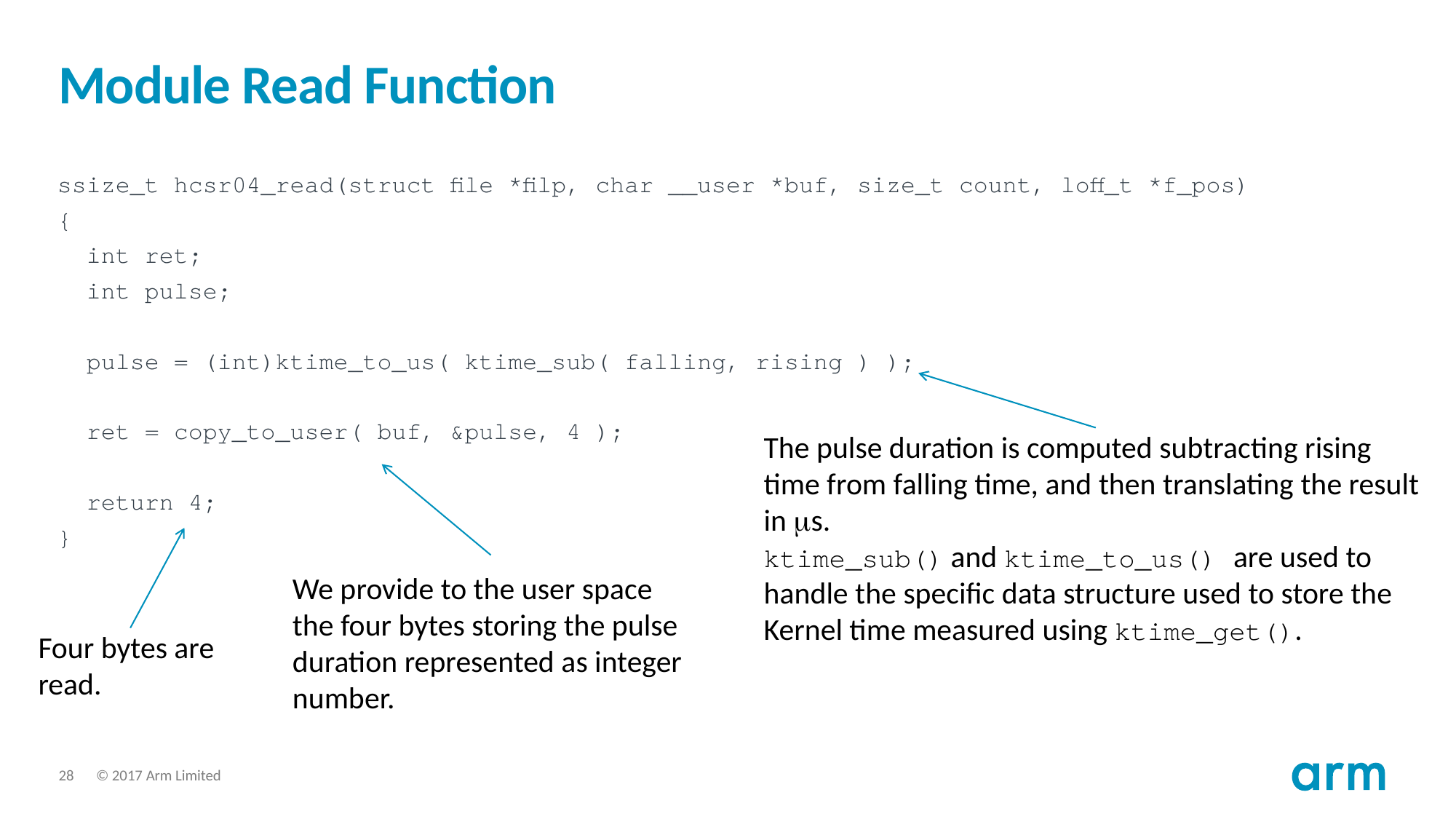

# Module Read Function
ssize_t hcsr04_read(struct file *filp, char __user *buf, size_t count, loff_t *f_pos)
{
  int ret;
  int pulse;

  pulse = (int)ktime_to_us( ktime_sub( falling, rising ) );

  ret = copy_to_user( buf, &pulse, 4 );

  return 4;
}
The pulse duration is computed subtracting rising time from falling time, and then translating the result in μs.
ktime_sub() and ktime_to_us() are used to handle the specific data structure used to store the Kernel time measured using ktime_get().

We provide to the user space the four bytes storing the pulse duration represented as integer number.
Four bytes are read.